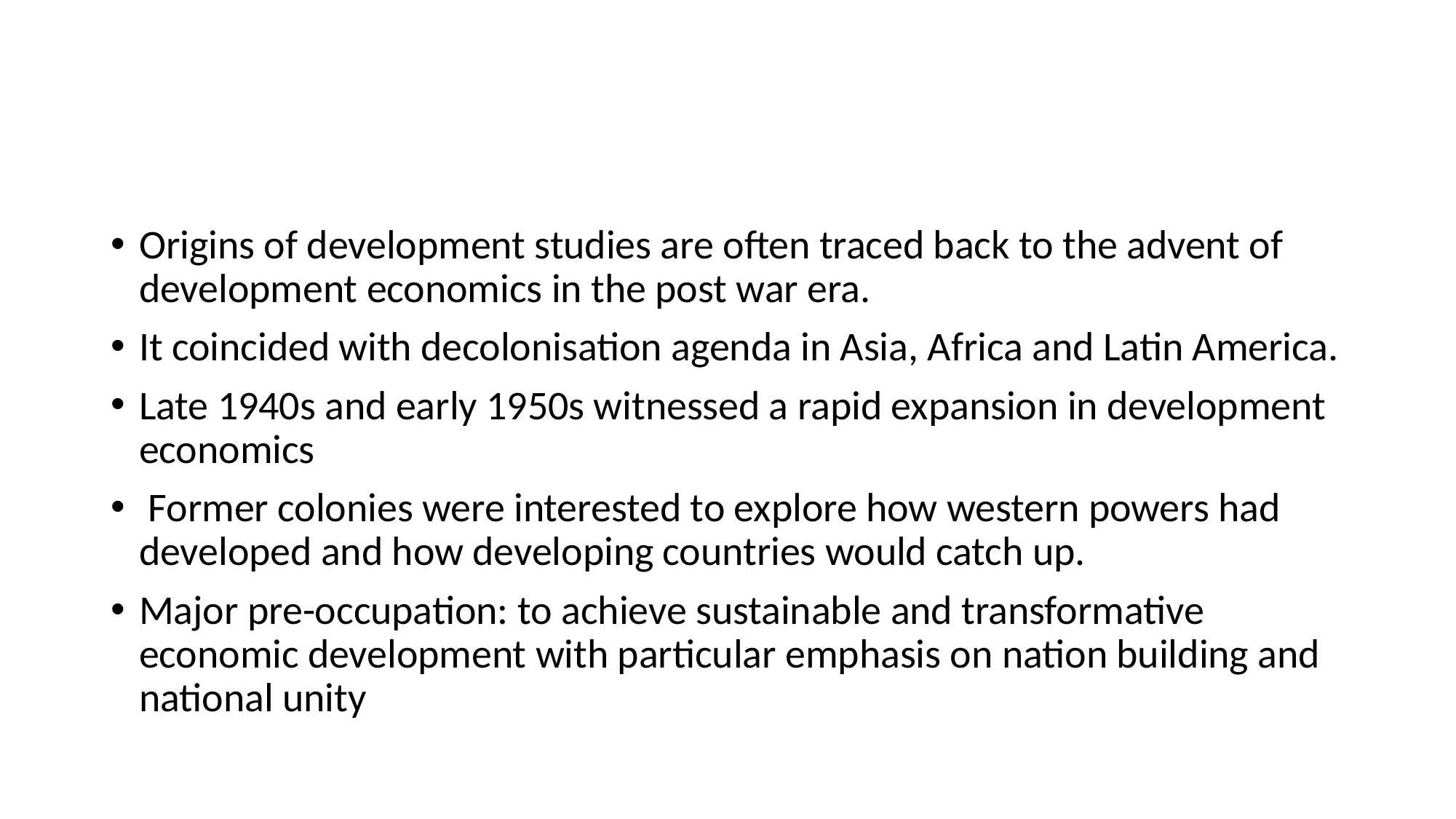

#
Origins of development studies are often traced back to the advent of development economics in the post war era.
It coincided with decolonisation agenda in Asia, Africa and Latin America.
Late 1940s and early 1950s witnessed a rapid expansion in development economics
 Former colonies were interested to explore how western powers had developed and how developing countries would catch up.
Major pre-occupation: to achieve sustainable and transformative economic development with particular emphasis on nation building and national unity